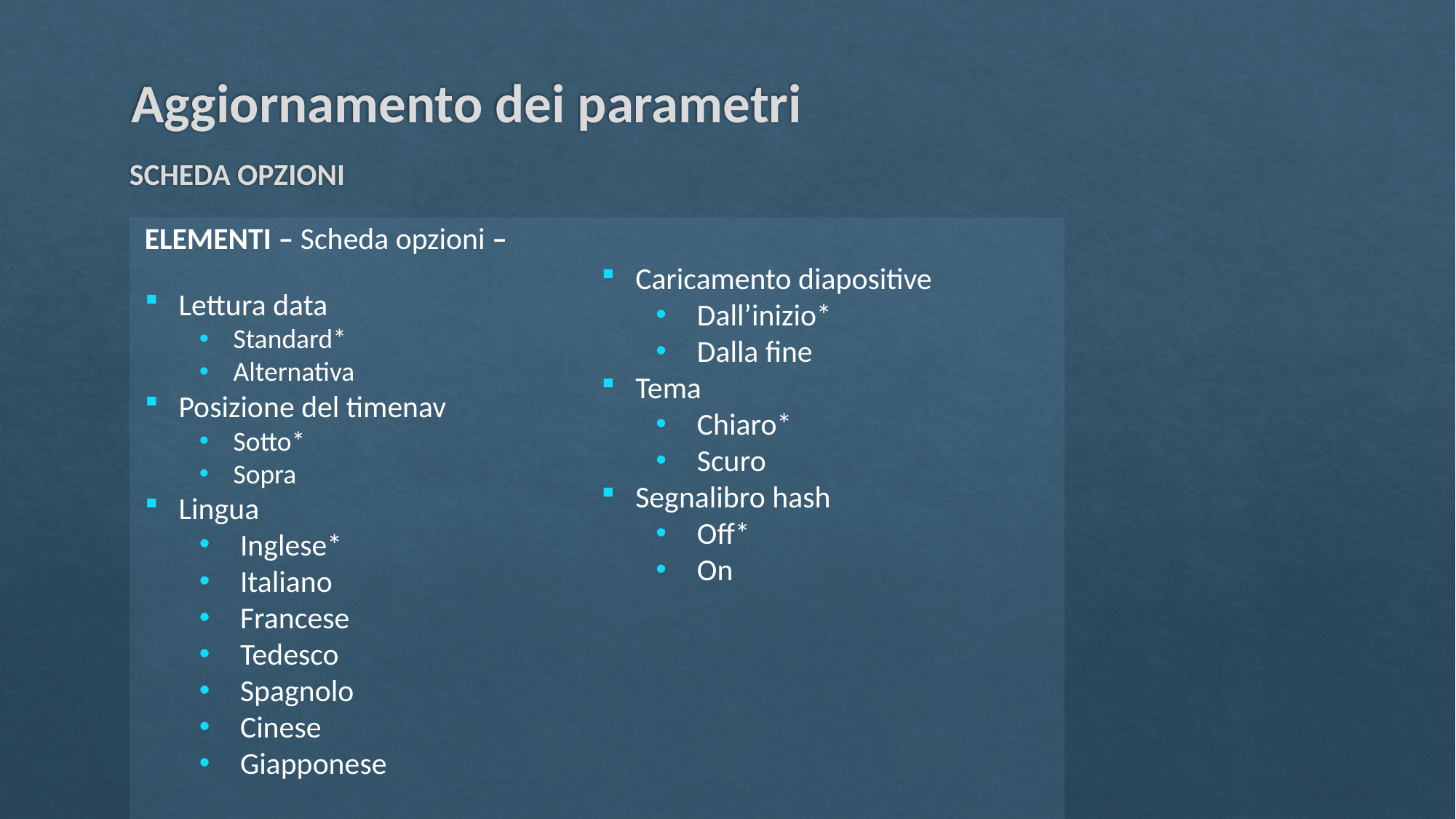

Aggiornamento dei parametri
# SCHEDA OPZIONI
ELEMENTI – Scheda opzioni –

Lettura data
Standard*
Alternativa
Posizione del timenav
Sotto*
Sopra
Lingua
Inglese*
Italiano
Francese
Tedesco
Spagnolo
Cinese
Giapponese

Caricamento diapositive
Dall’inizio*
Dalla fine
Tema
Chiaro*
Scuro
Segnalibro hash
Off*
On